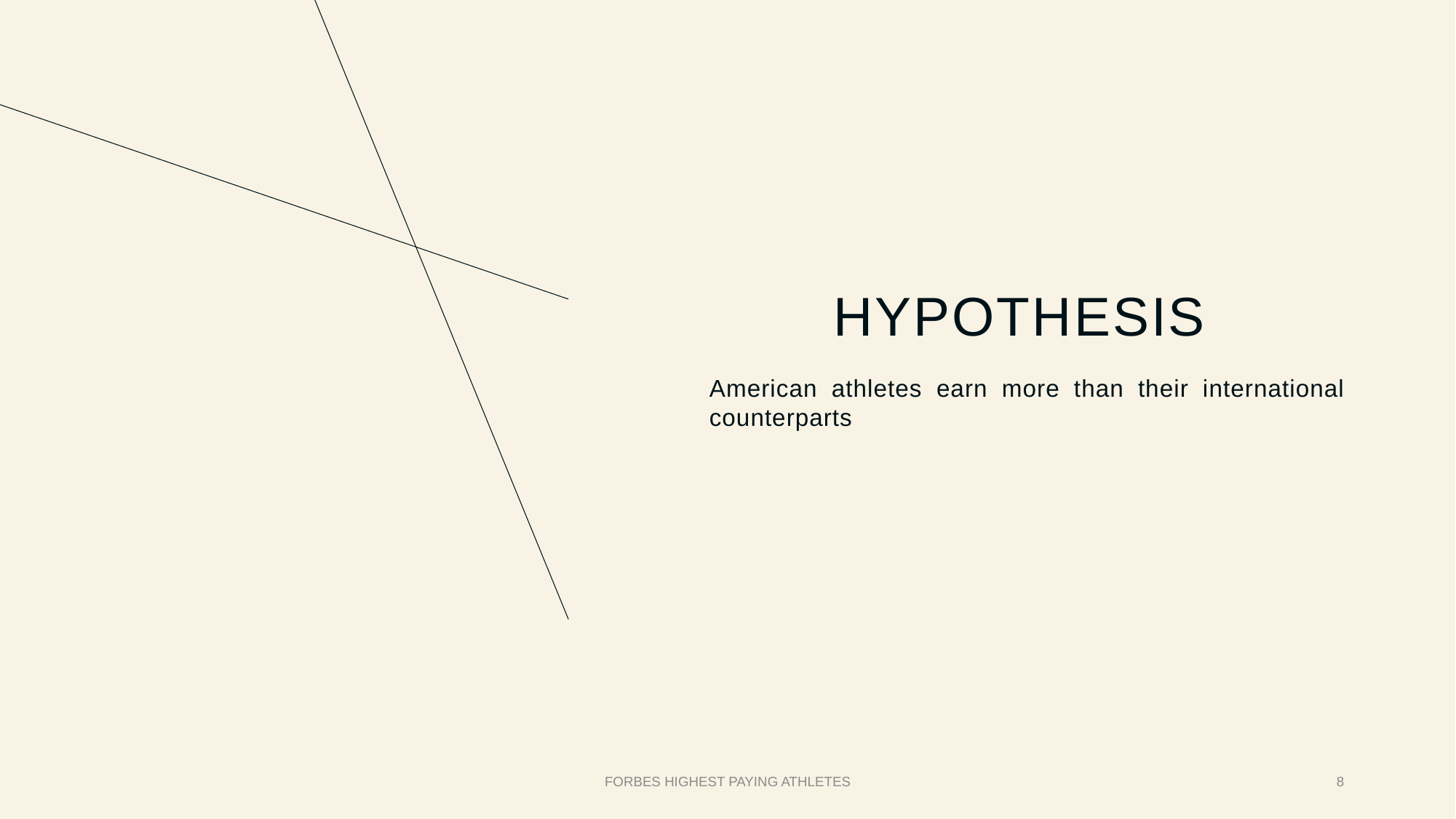

# hypothesis
American athletes earn more than their international counterparts
FORBES HIGHEST PAYING ATHLETES
8